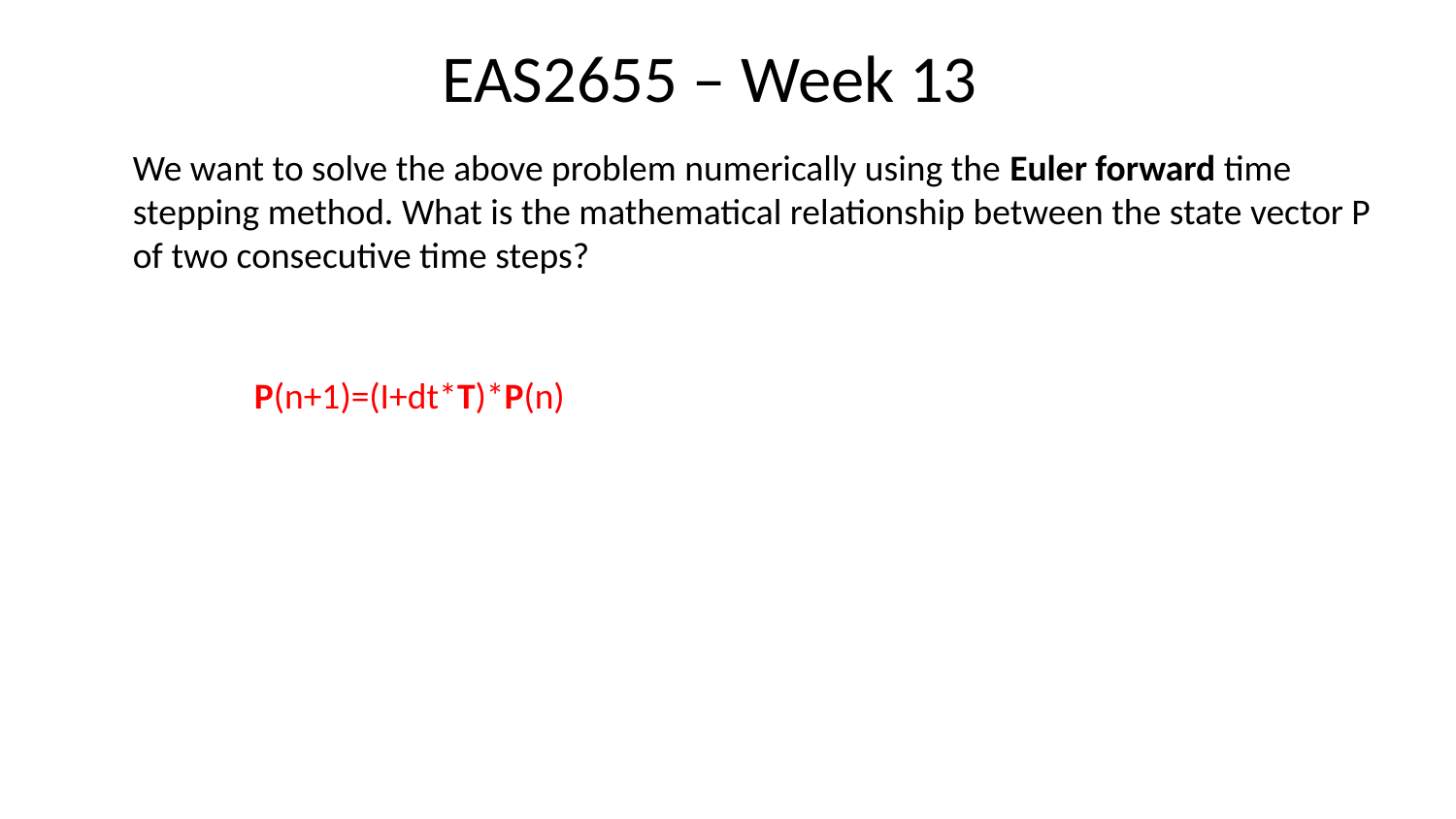

EAS2655 – Week 13
We want to solve the above problem numerically using the Euler forward time
stepping method. What is the mathematical relationship between the state vector P of two consecutive time steps?
P(n+1)=(I+dt*T)*P(n)